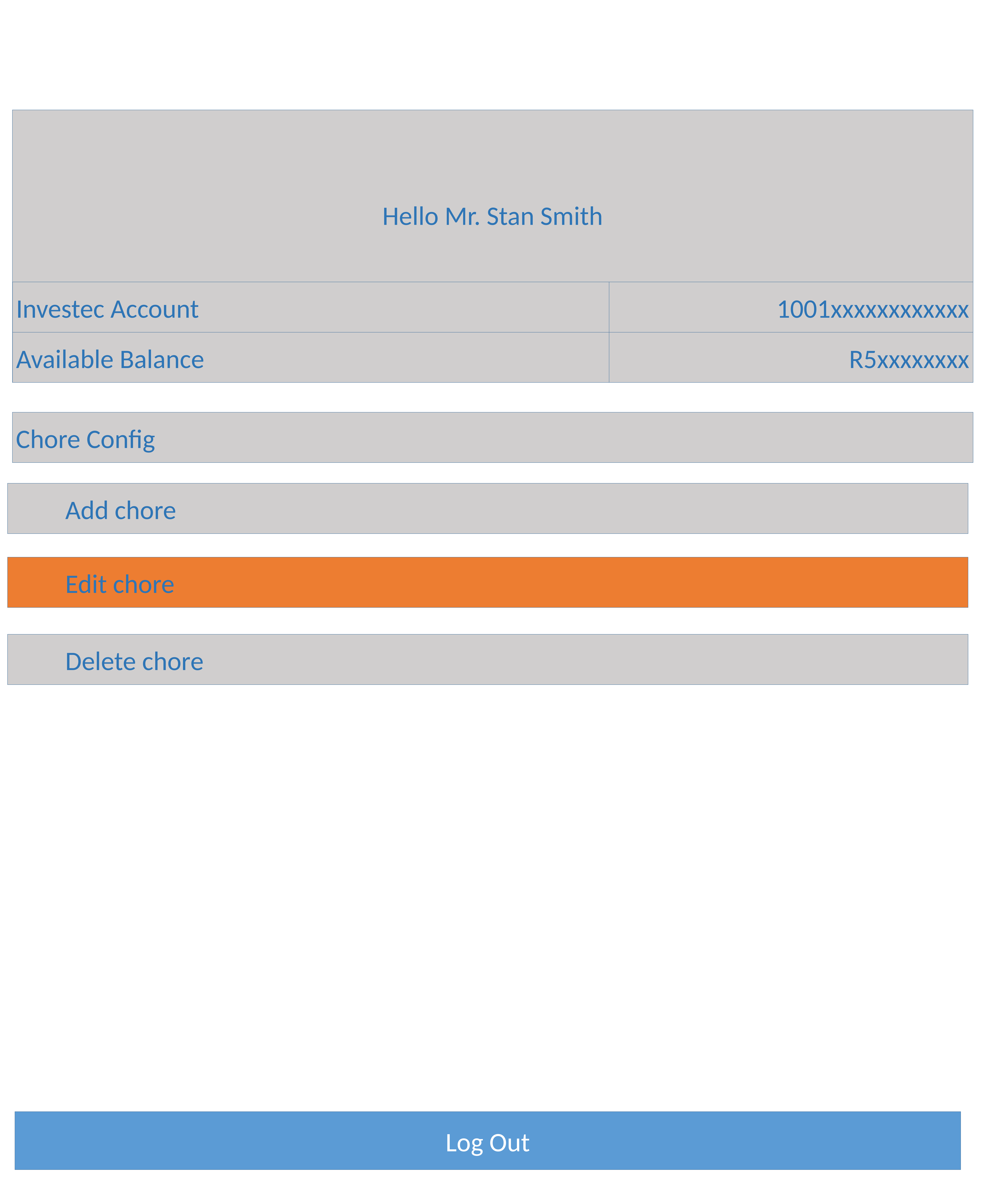

Hello Mr. Stan Smith

Investec Account
1001xxxxxxxxxxxx

Available Balance
R5xxxxxxxx
Chore Config
         Add chore
         Edit chore
         Delete chore
Log Out